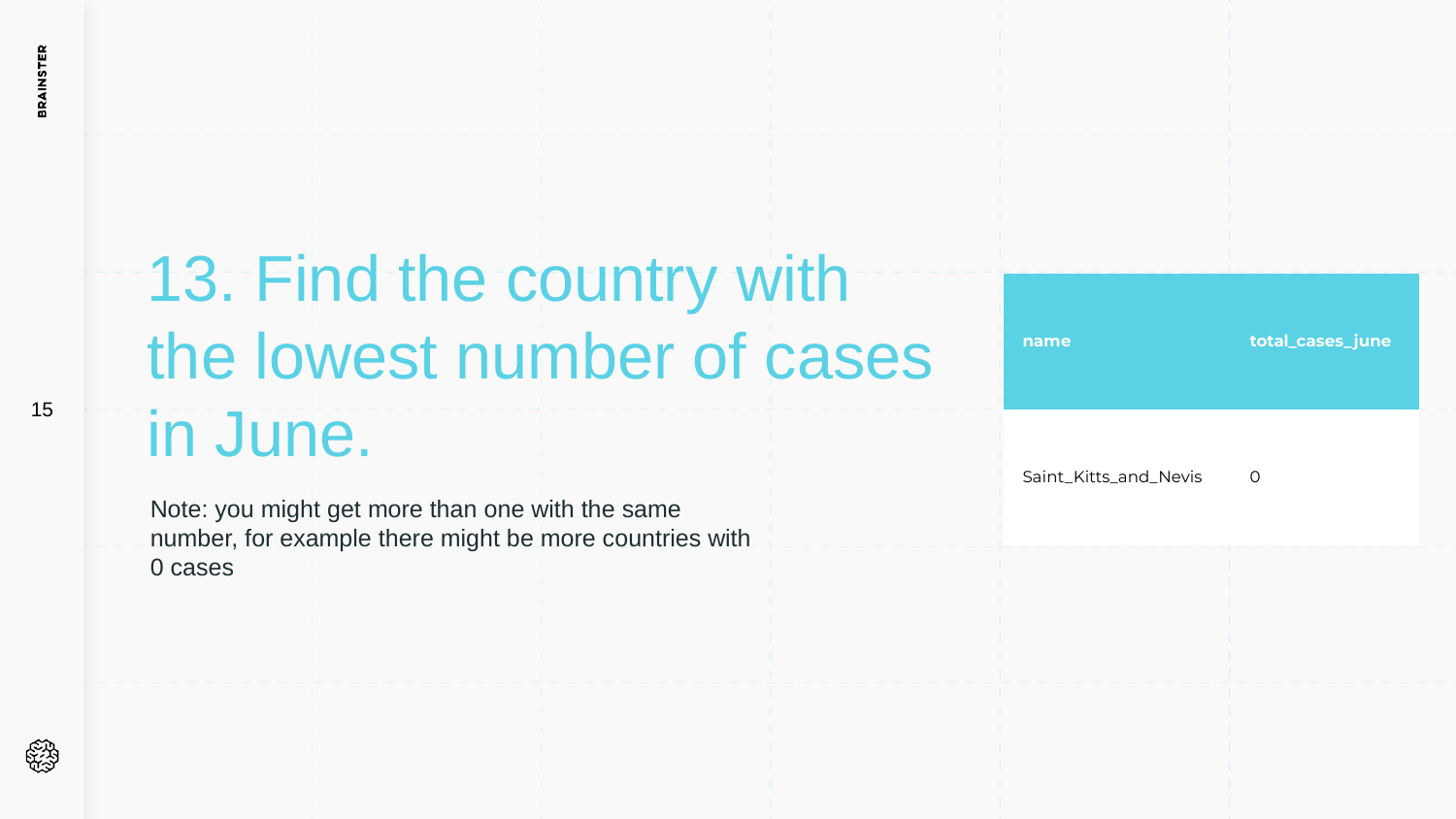

13. Find the country with the lowest number of cases in June.
| name | total\_cases\_june |
| --- | --- |
| Saint\_Kitts\_and\_Nevis | 0 |
15

Note: you might get more than one with the same number, for example there might be more countries with 0 cases